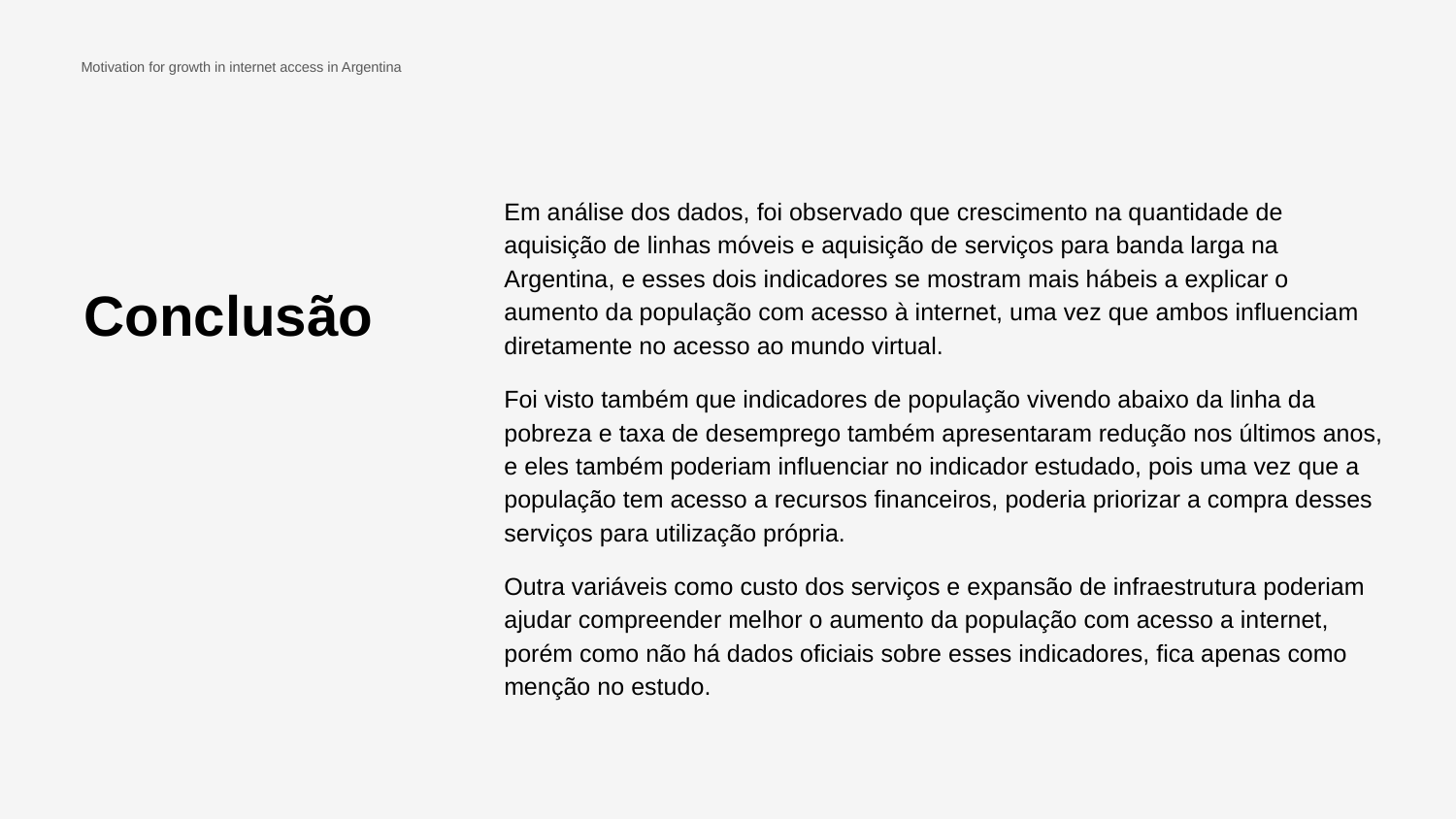

Motivation for growth in internet access in Argentina
Em análise dos dados, foi observado que crescimento na quantidade de aquisição de linhas móveis e aquisição de serviços para banda larga na Argentina, e esses dois indicadores se mostram mais hábeis a explicar o aumento da população com acesso à internet, uma vez que ambos influenciam diretamente no acesso ao mundo virtual.
Foi visto também que indicadores de população vivendo abaixo da linha da pobreza e taxa de desemprego também apresentaram redução nos últimos anos, e eles também poderiam influenciar no indicador estudado, pois uma vez que a população tem acesso a recursos financeiros, poderia priorizar a compra desses serviços para utilização própria.
Outra variáveis como custo dos serviços e expansão de infraestrutura poderiam ajudar compreender melhor o aumento da população com acesso a internet, porém como não há dados oficiais sobre esses indicadores, fica apenas como menção no estudo.
Conclusão